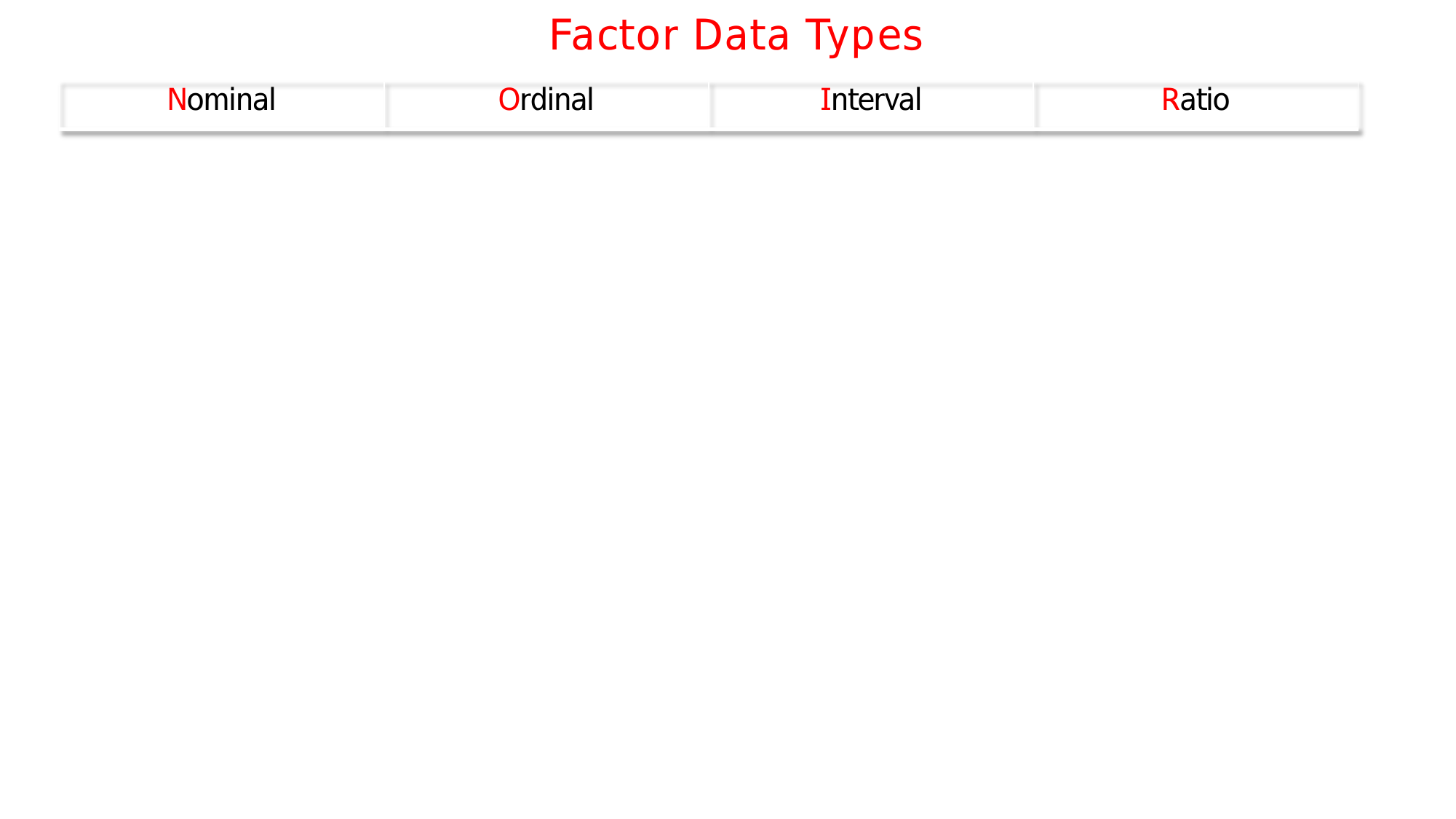

# Factor Data Types

| Nominal | Ordinal | Interval | Ratio |
| --- | --- | --- | --- |